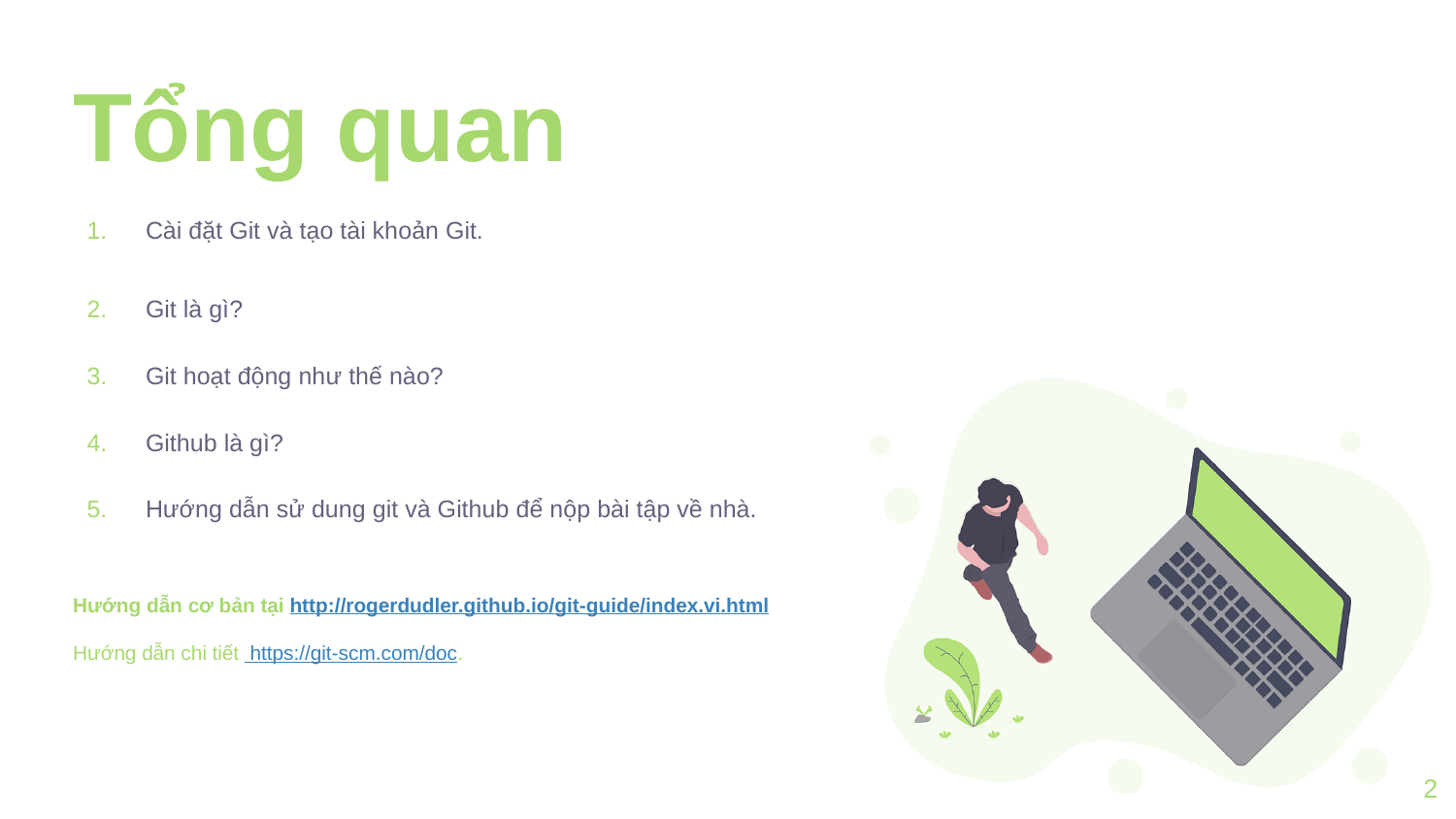

# Tổng quan
Cài đặt Git và tạo tài khoản Git.

Git là gì?

Git hoạt động như thế nào?

Github là gì?

Hướng dẫn sử dung git và Github để nộp bài tập về nhà.
Hướng dẫn cơ bản tại http://rogerdudler.github.io/git-guide/index.vi.html
Hướng dẫn chi tiết  https://git-scm.com/doc.

2